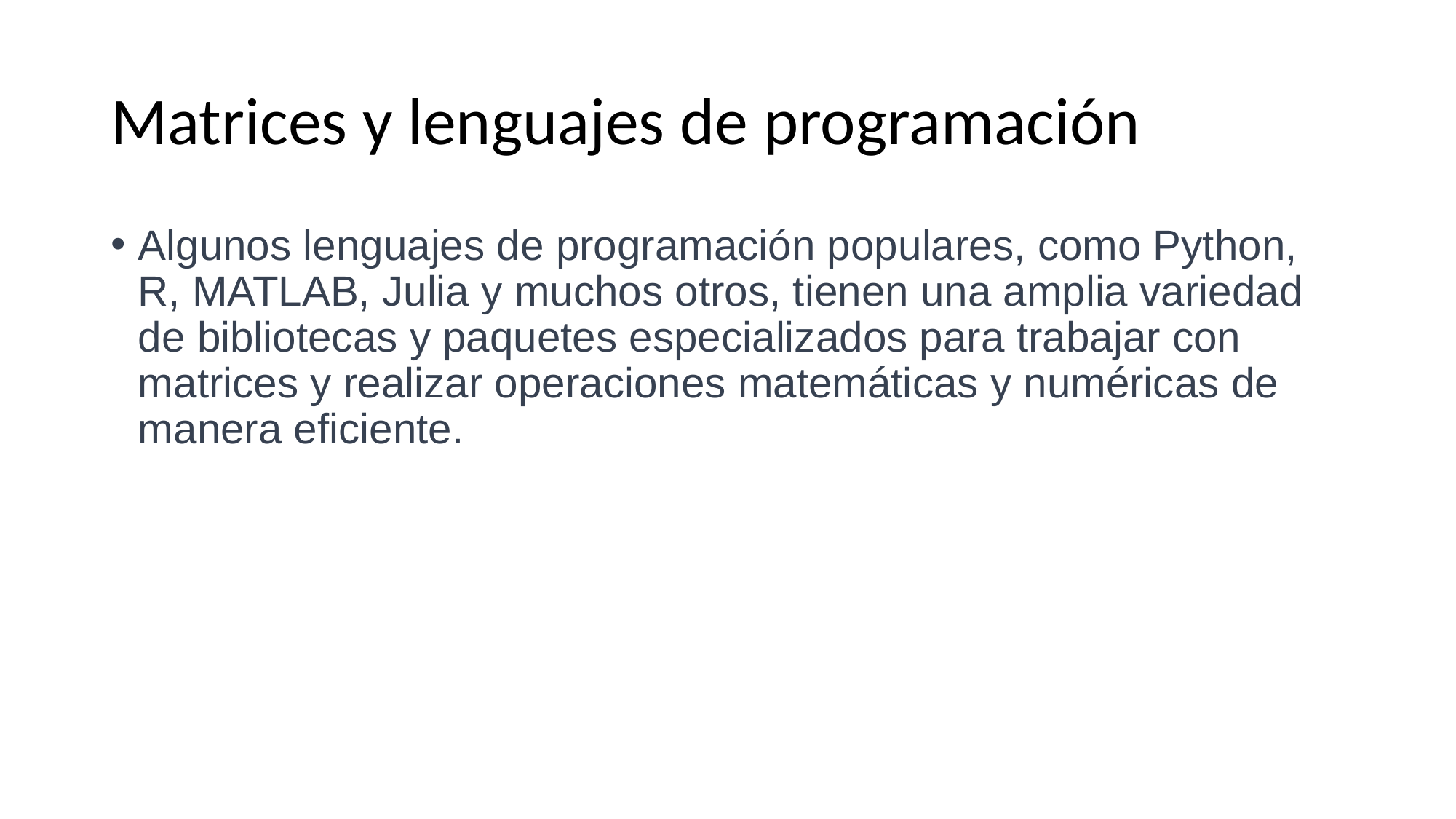

# Matrices y lenguajes de programación
Algunos lenguajes de programación populares, como Python, R, MATLAB, Julia y muchos otros, tienen una amplia variedad de bibliotecas y paquetes especializados para trabajar con matrices y realizar operaciones matemáticas y numéricas de manera eficiente.